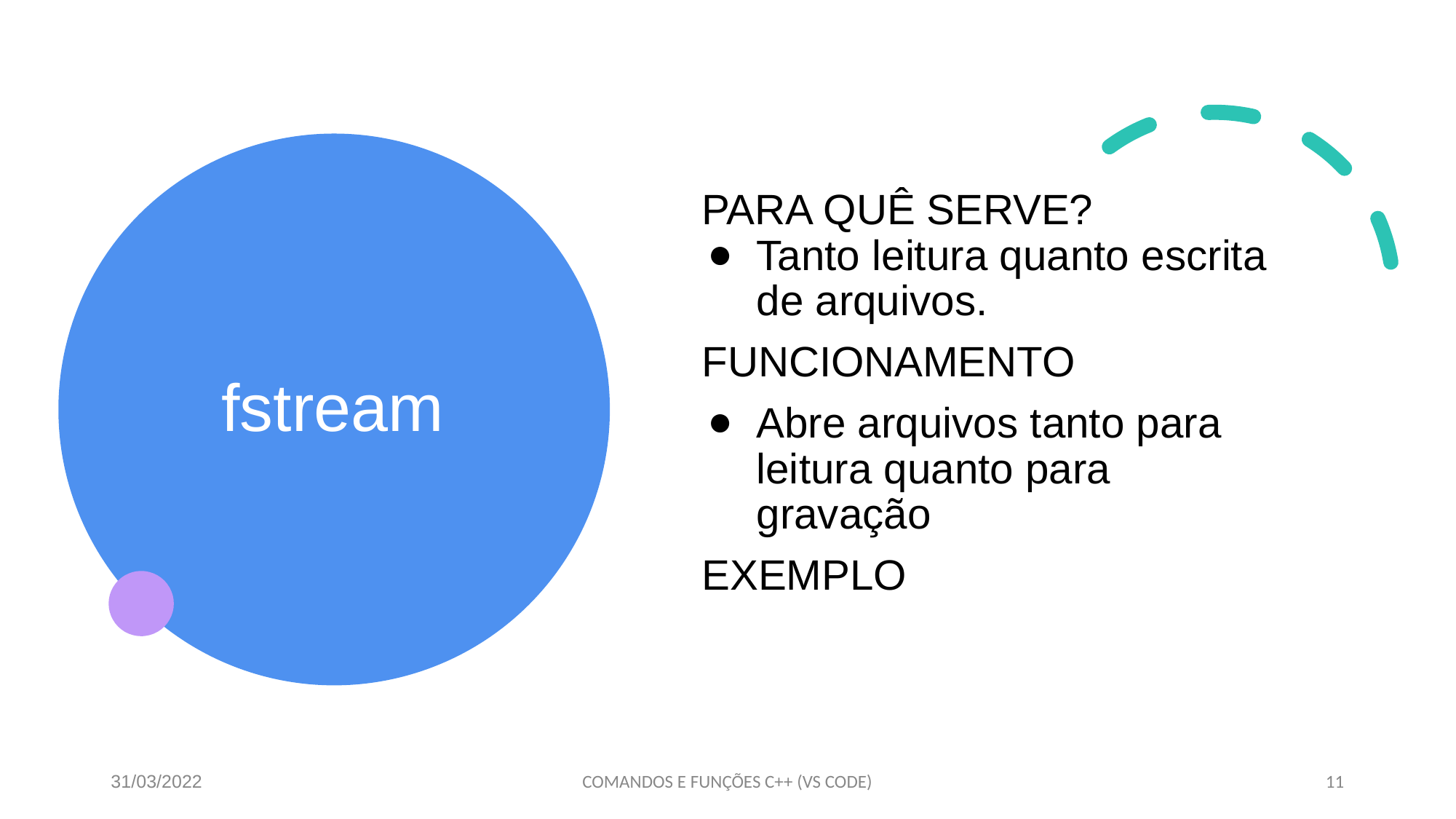

# fstream
PARA QUÊ SERVE?
Tanto leitura quanto escrita de arquivos.
FUNCIONAMENTO
Abre arquivos tanto para leitura quanto para gravação
EXEMPLO

31/03/2022
COMANDOS E FUNÇÕES C++ (VS CODE)
11